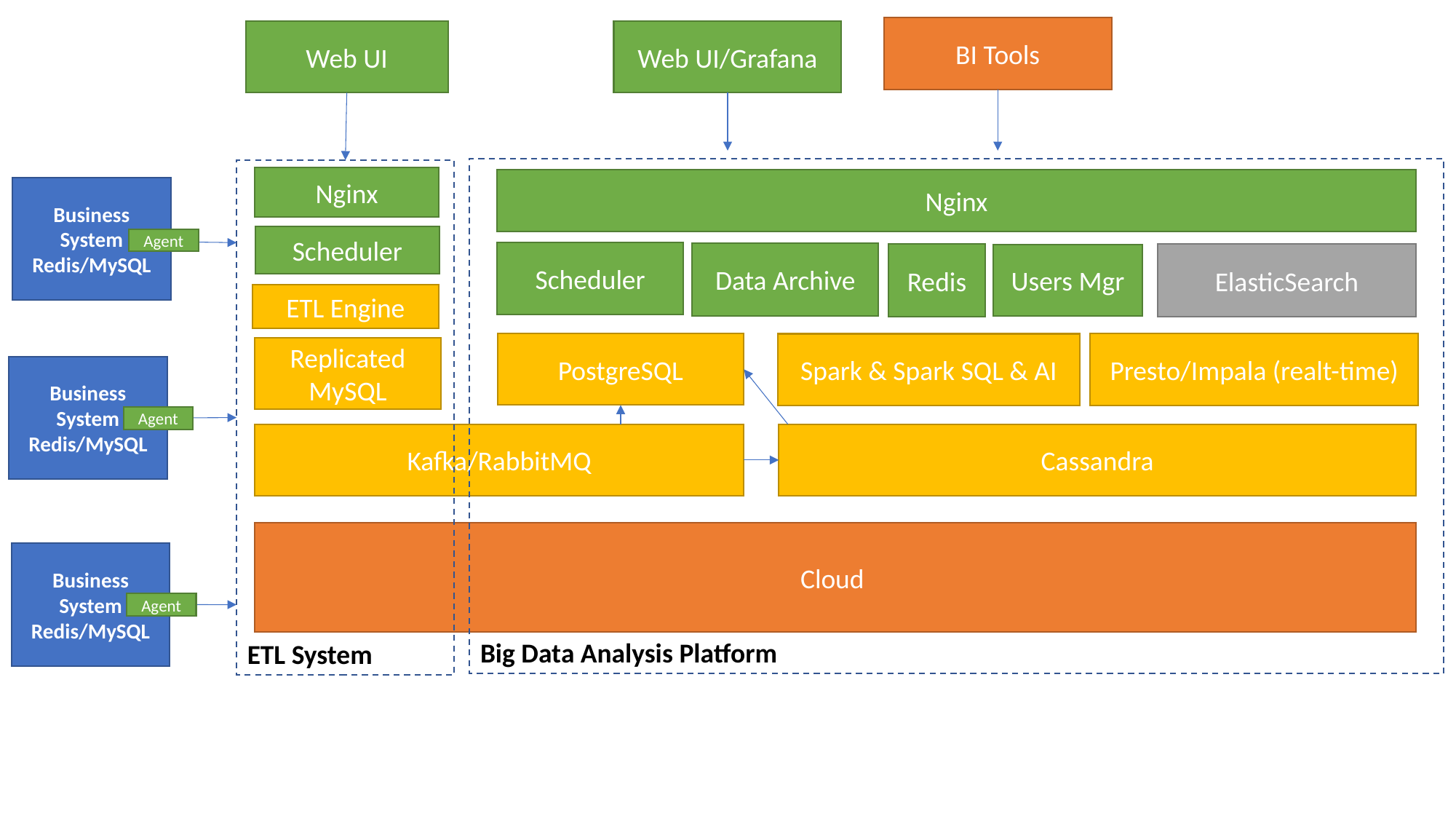

BI Tools
Web UI
Web UI/Grafana
Big Data Analysis Platform
ETL System
Nginx
Nginx
Business System
Redis/MySQL
Scheduler
Agent
Scheduler
Data Archive
Redis
ElasticSearch
Users Mgr
ETL Engine
PostgreSQL
Presto/Impala (realt-time)
Spark & Spark SQL & AI
Replicated MySQL
Business System
Redis/MySQL
Agent
Kafka/RabbitMQ
Cassandra
Cloud
Business System
Redis/MySQL
Agent